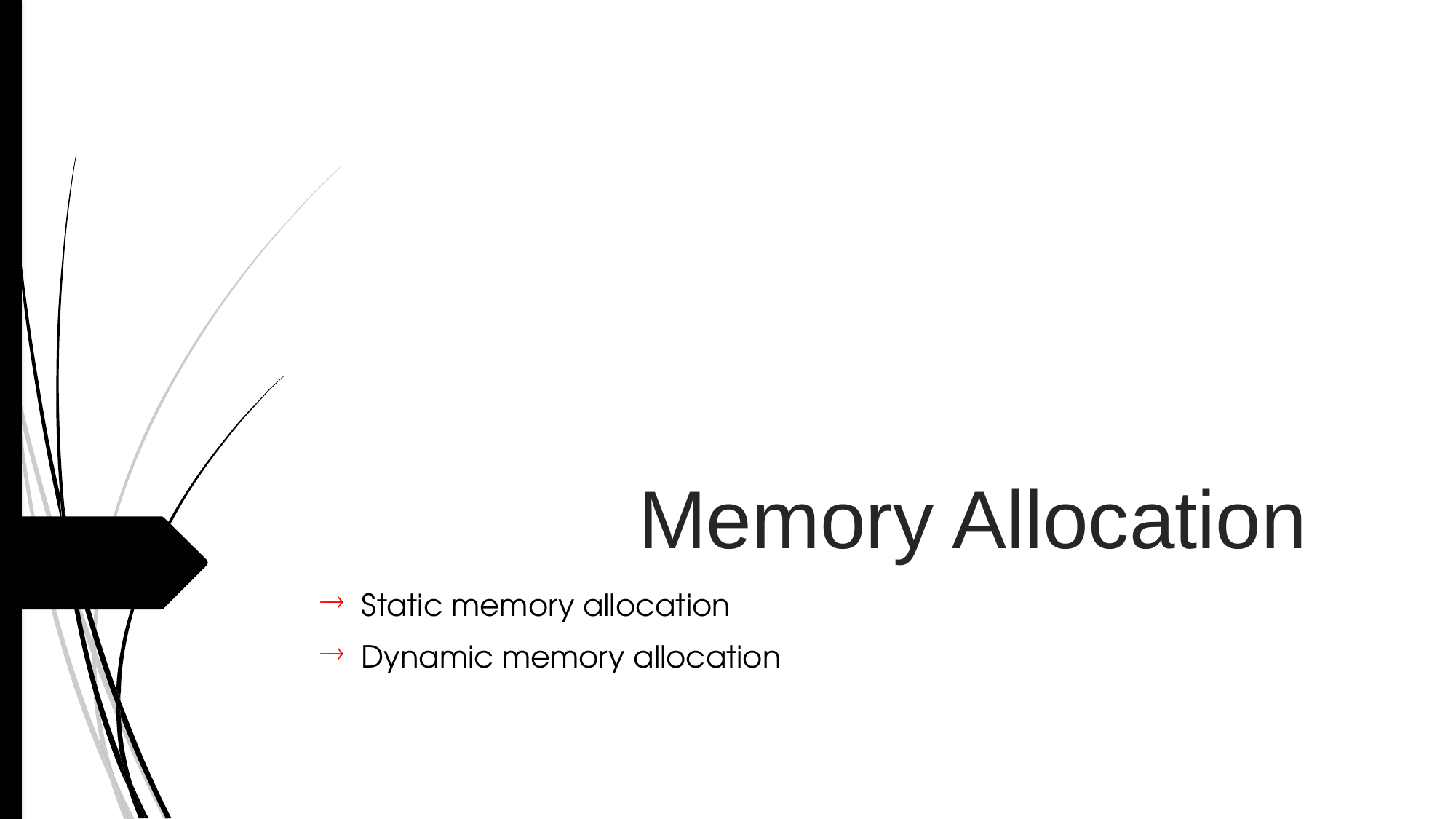

# Memory Allocation
  Static memory allocation
  Dynamic memory allocation